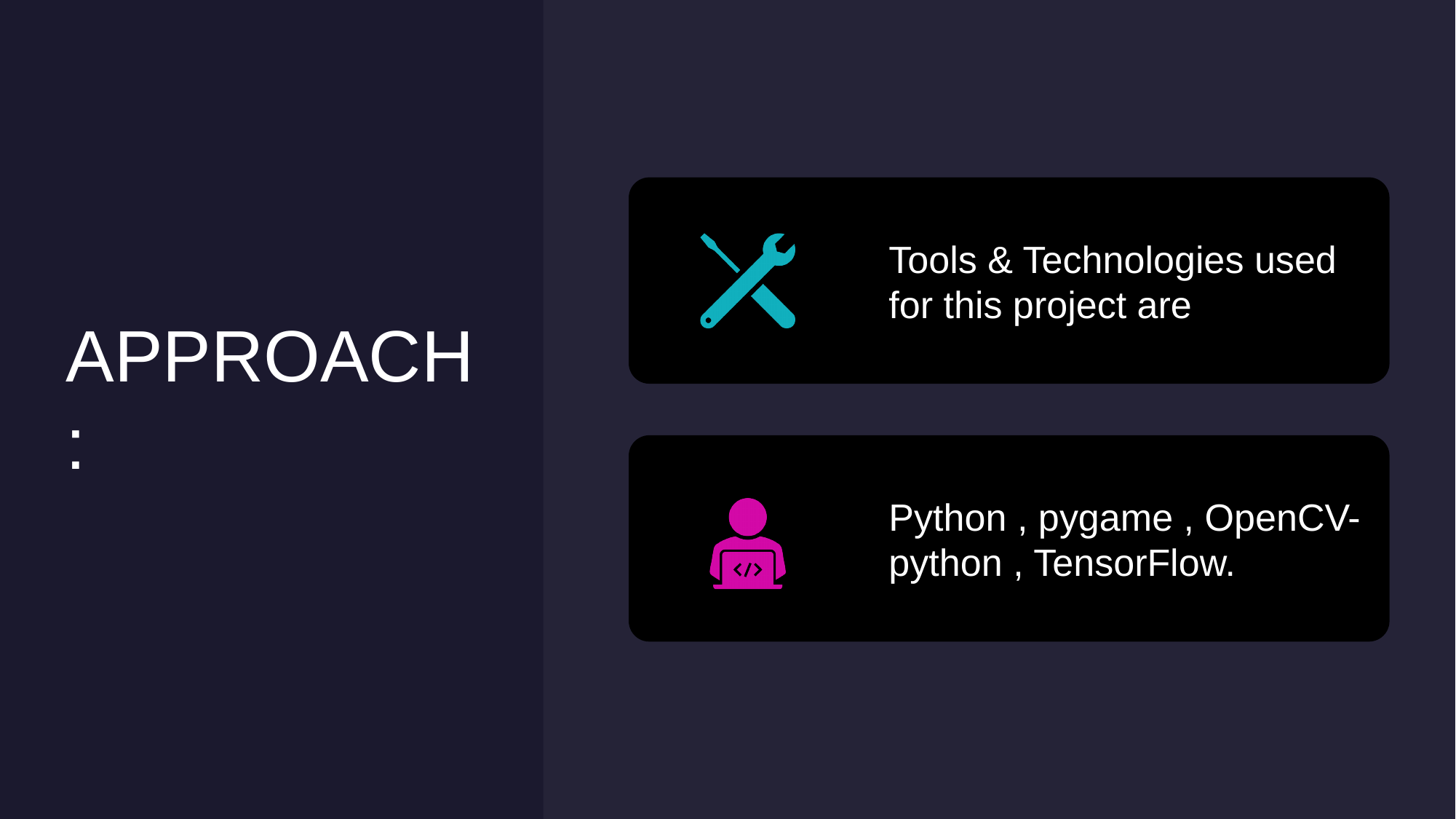

# APPROACH:
Tools & Technologies used for this project are
Python , pygame , OpenCV-python , TensorFlow.